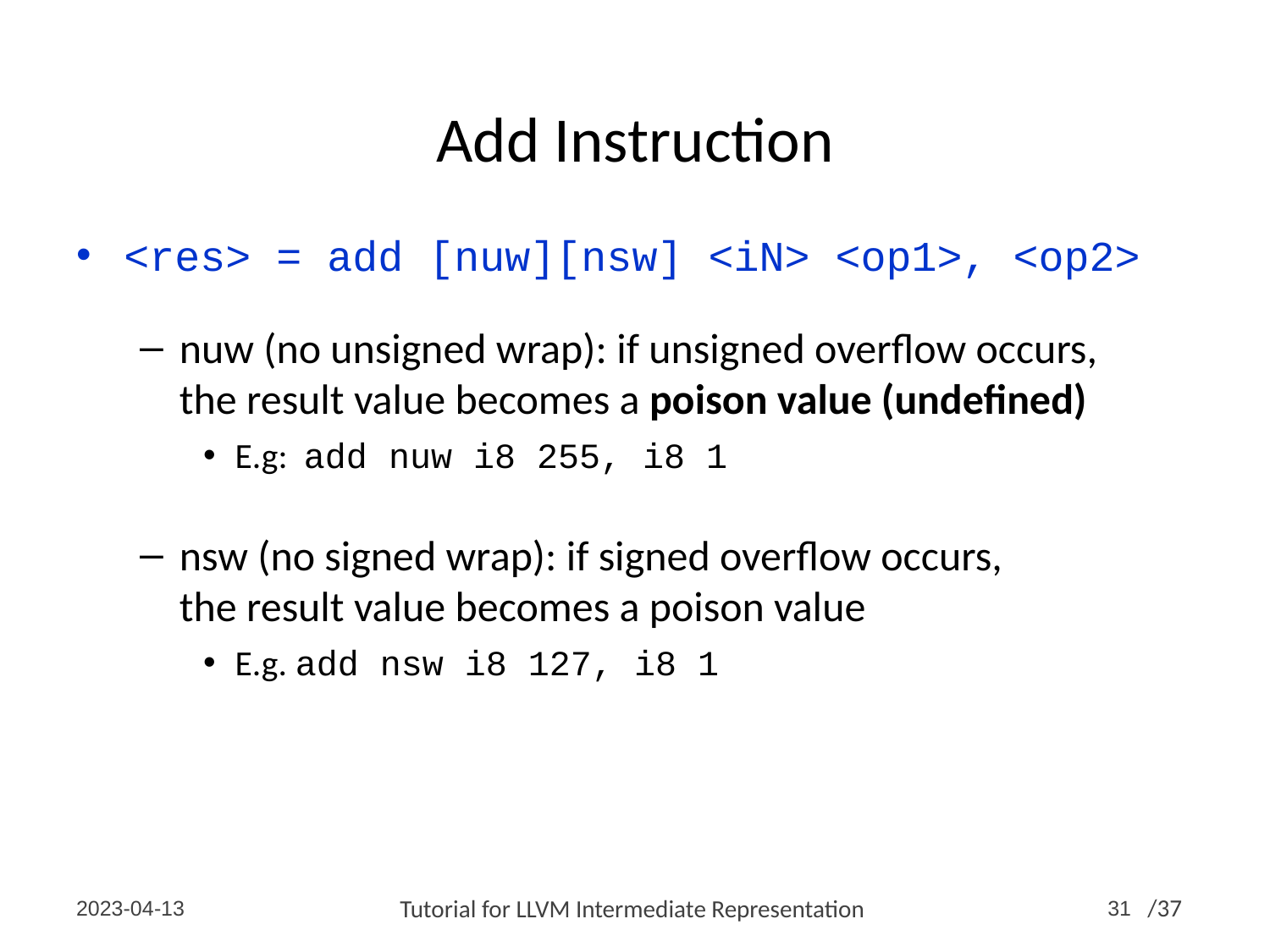

# Add Instruction
<res> = add [nuw][nsw] <iN> <op1>, <op2>

nuw (no unsigned wrap): if unsigned overflow occurs,
the result value becomes a poison value (undefined)
E.g:  add nuw i8 255, i8 1

nsw (no signed wrap): if signed overflow occurs,
the result value becomes a poison value
E.g. add nsw i8 127, i8 1
2023-04-13
Tutorial for LLVM Intermediate Representation
31